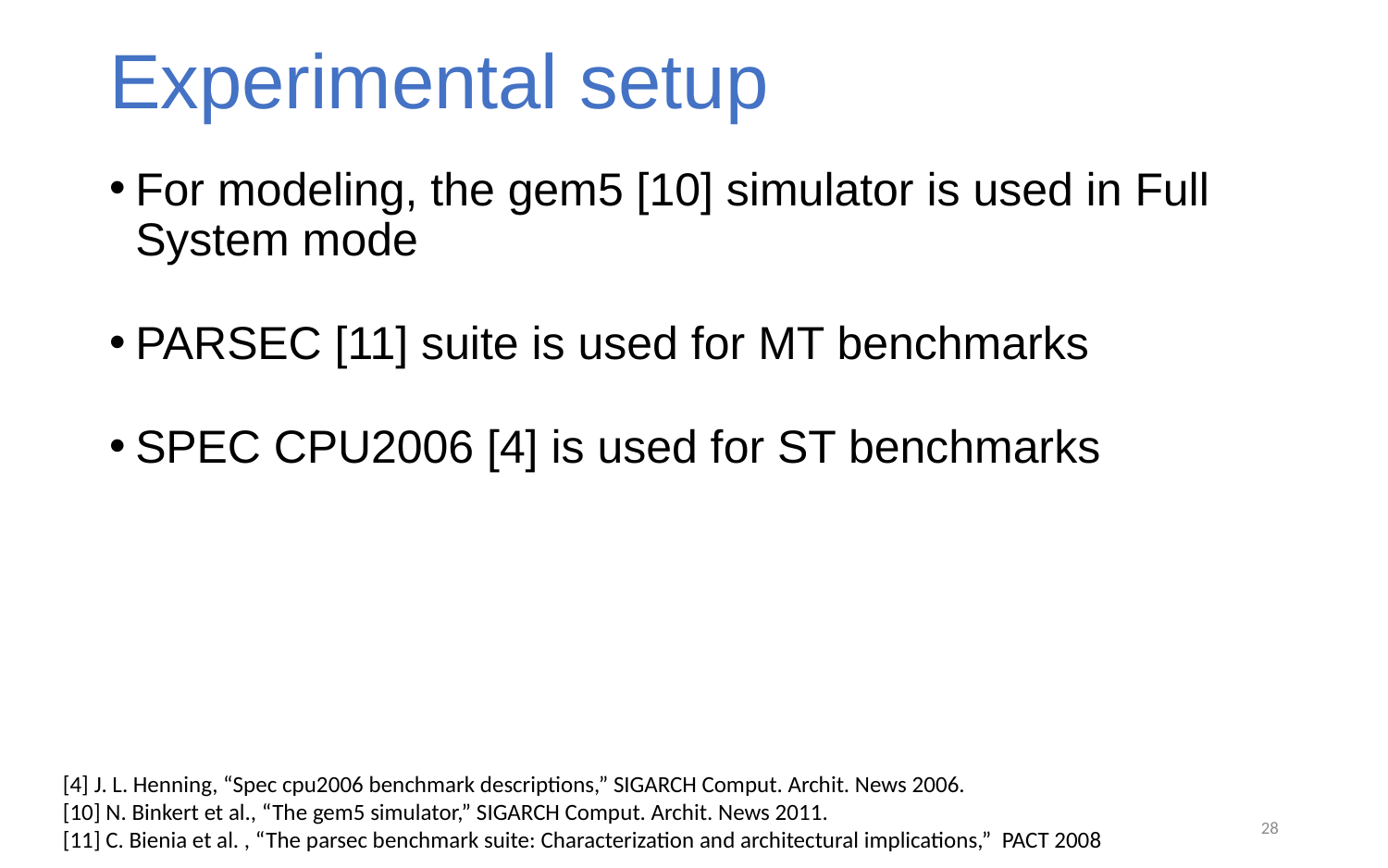

# Experimental setup
For modeling, the gem5 [10] simulator is used in Full System mode

PARSEC [11] suite is used for MT benchmarks

SPEC CPU2006 [4] is used for ST benchmarks

[4] J. L. Henning, “Spec cpu2006 benchmark descriptions,” SIGARCH Comput. Archit. News 2006.
[10] N. Binkert et al., “The gem5 simulator,” SIGARCH Comput. Archit. News 2011.
[11] C. Bienia et al. , “The parsec benchmark suite: Characterization and architectural implications,”  PACT 2008

28